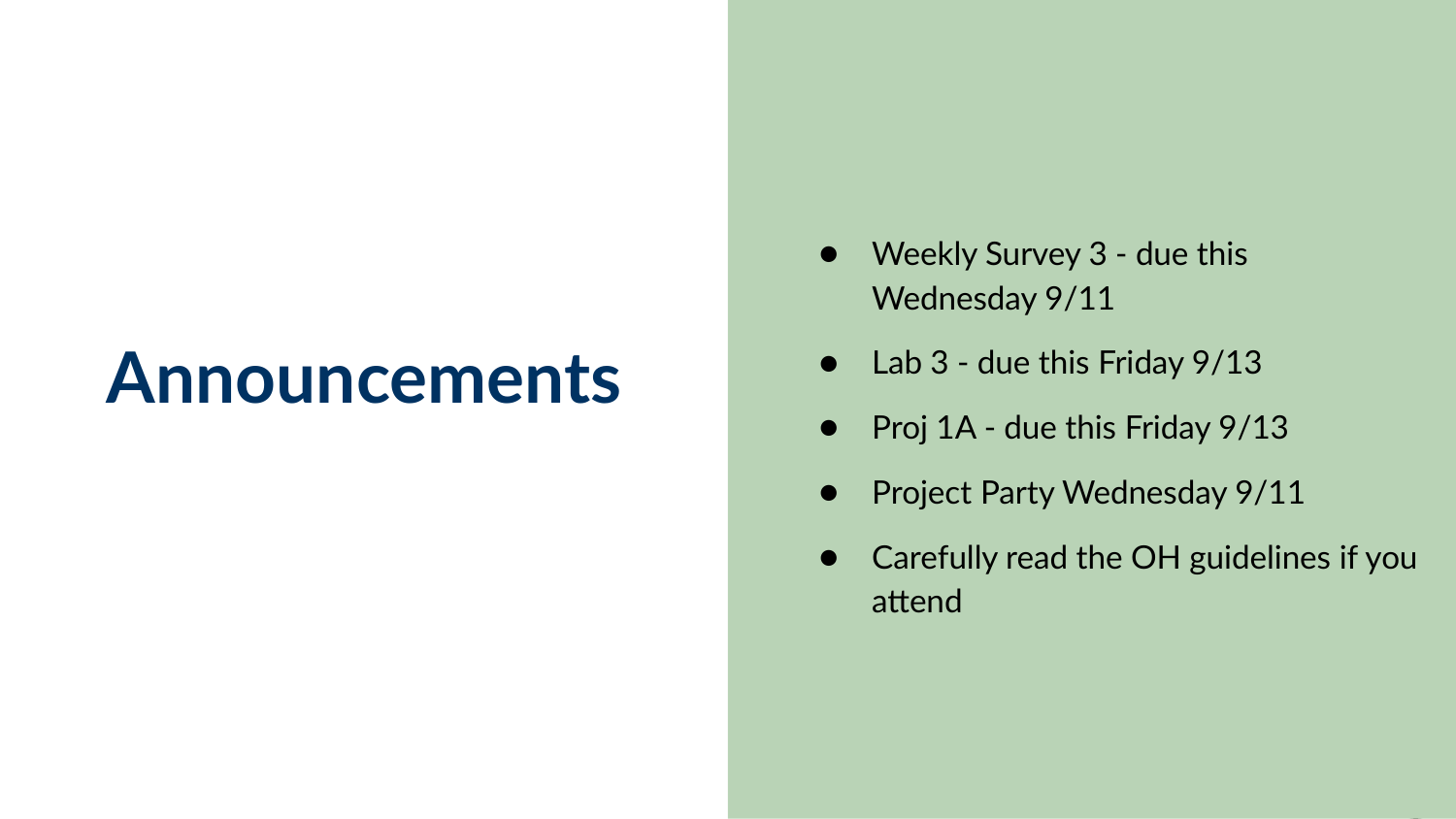

Weekly Survey 3 - due this Wednesday 9/11
Lab 3 - due this Friday 9/13
Proj 1A - due this Friday 9/13
Project Party Wednesday 9/11
Carefully read the OH guidelines if you attend
# Announcements